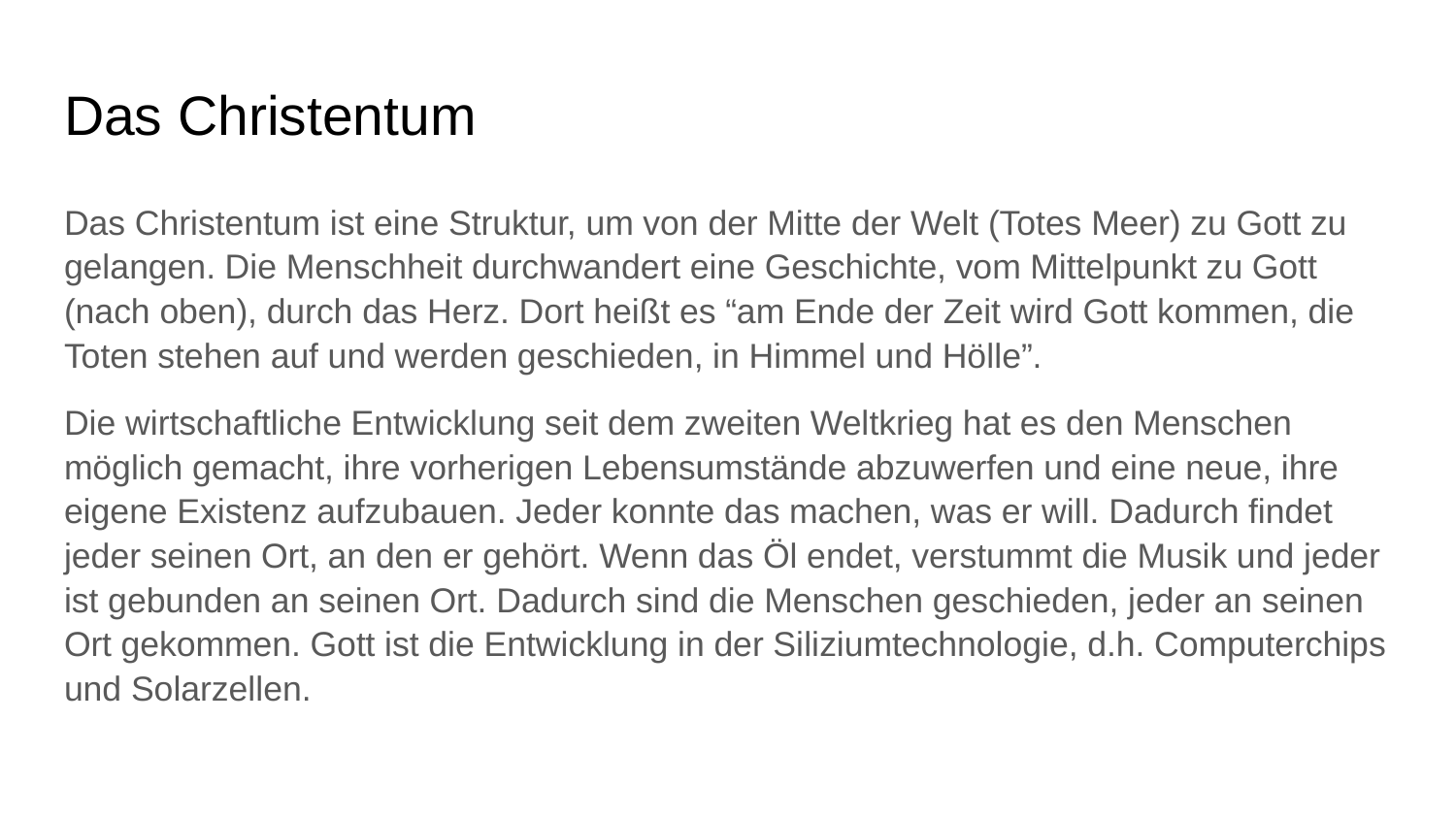

# Das Christentum
Das Christentum ist eine Struktur, um von der Mitte der Welt (Totes Meer) zu Gott zu gelangen. Die Menschheit durchwandert eine Geschichte, vom Mittelpunkt zu Gott (nach oben), durch das Herz. Dort heißt es “am Ende der Zeit wird Gott kommen, die Toten stehen auf und werden geschieden, in Himmel und Hölle”.
Die wirtschaftliche Entwicklung seit dem zweiten Weltkrieg hat es den Menschen möglich gemacht, ihre vorherigen Lebensumstände abzuwerfen und eine neue, ihre eigene Existenz aufzubauen. Jeder konnte das machen, was er will. Dadurch findet jeder seinen Ort, an den er gehört. Wenn das Öl endet, verstummt die Musik und jeder ist gebunden an seinen Ort. Dadurch sind die Menschen geschieden, jeder an seinen Ort gekommen. Gott ist die Entwicklung in der Siliziumtechnologie, d.h. Computerchips und Solarzellen.